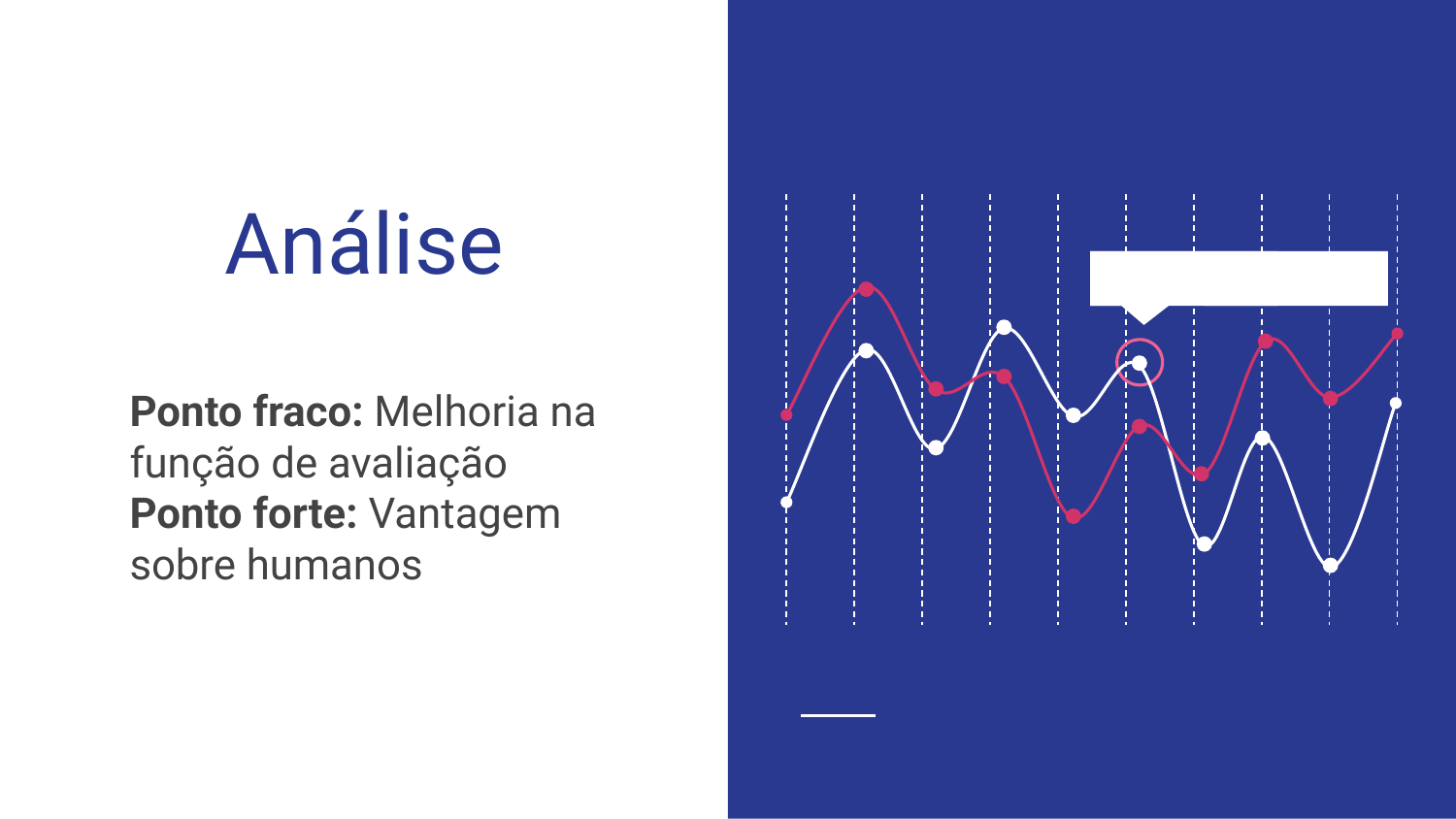

# Análise

Ponto fraco: Melhoria na função de avaliação
Ponto forte: Vantagem sobre humanos